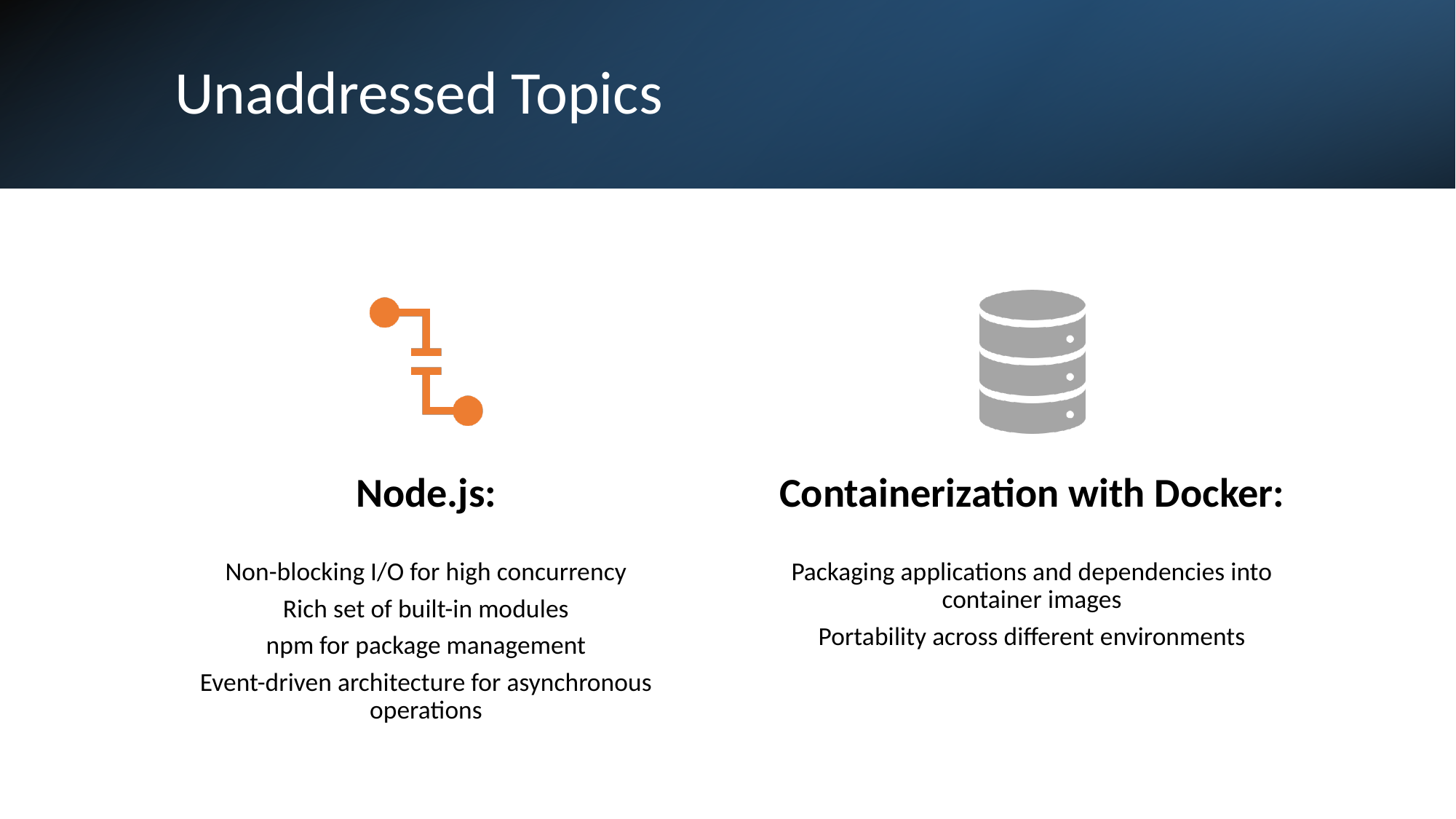

# Unaddressed Topics
Node.js:
Non-blocking I/O for high concurrency
Rich set of built-in modules
npm for package management
Event-driven architecture for asynchronous operations
Containerization with Docker:
Packaging applications and dependencies into container images
Portability across different environments